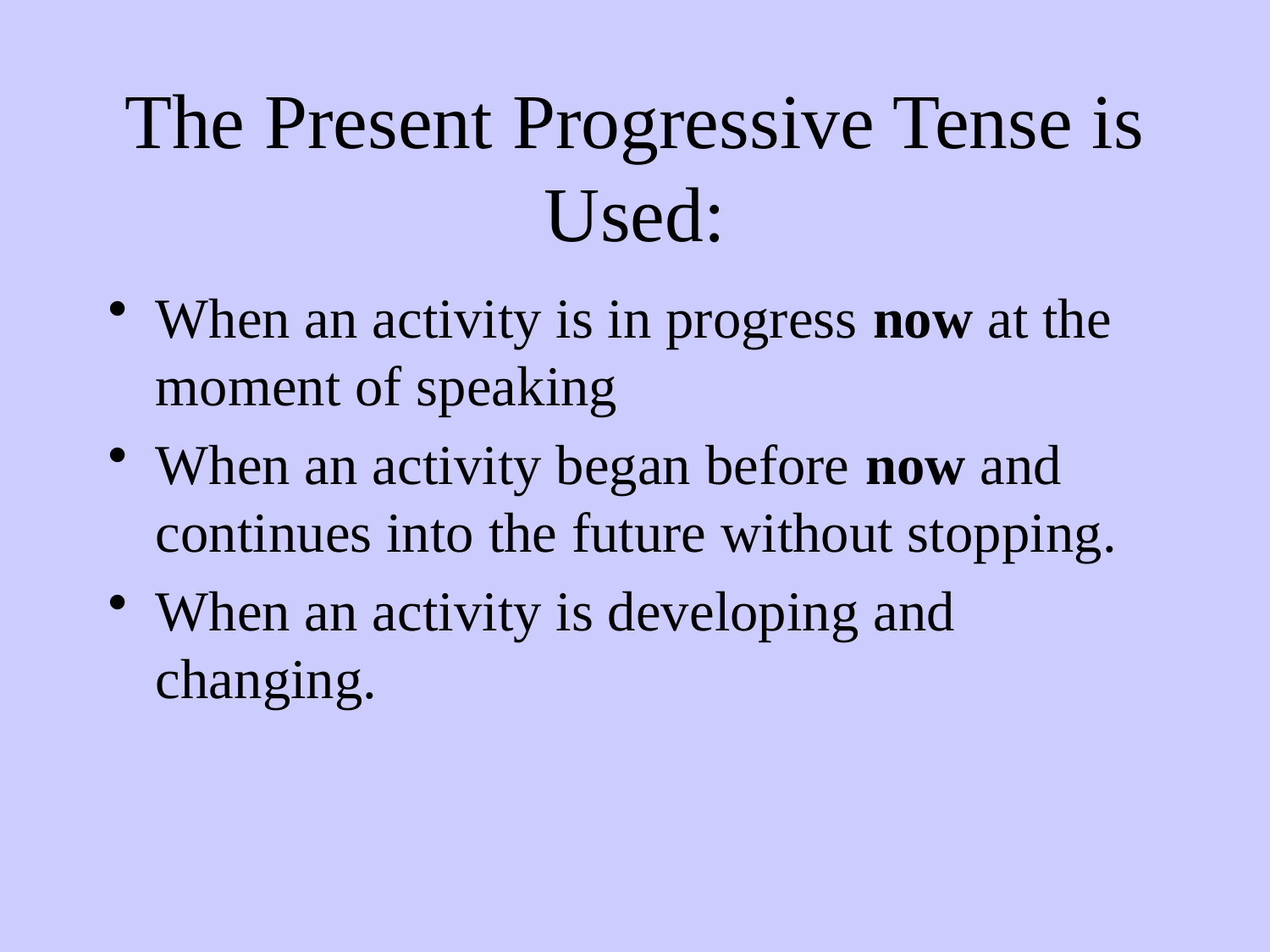

# The Present Progressive Tense is Used:
When an activity is in progress now at the moment of speaking
When an activity began before now and continues into the future without stopping.
When an activity is developing and changing.